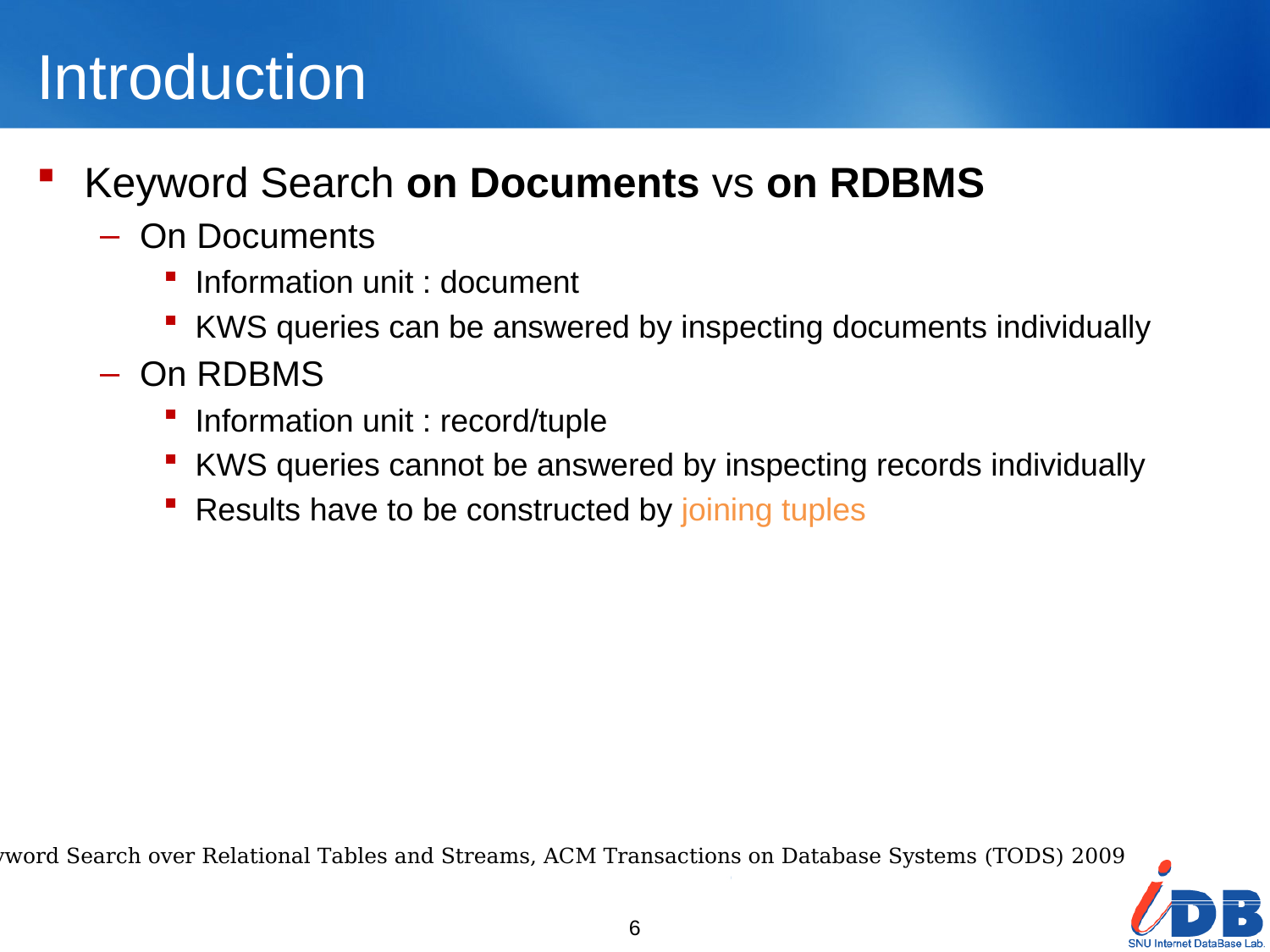

# Introduction
Keyword Search on Documents vs on RDBMS
On Documents
Information unit : document
KWS queries can be answered by inspecting documents individually
On RDBMS
Information unit : record/tuple
KWS queries cannot be answered by inspecting records individually
Results have to be constructed by joining tuples
[1] Keyword Search over Relational Tables and Streams, ACM Transactions on Database Systems (TODS) 2009
6